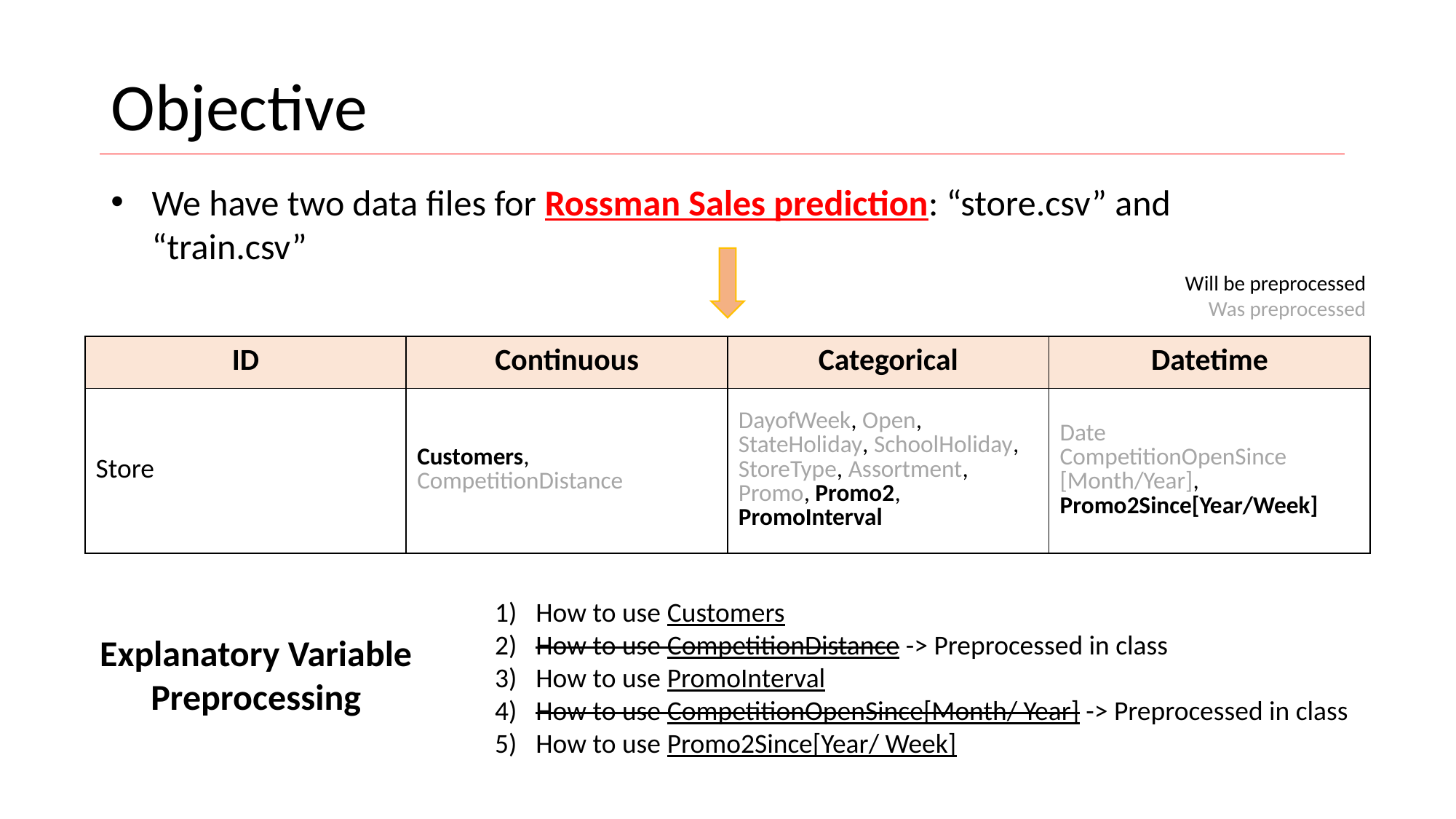

# Objective
We have two data files for Rossman Sales prediction: “store.csv” and “train.csv”

Will be preprocessed
Was preprocessed
| ID | Continuous | Categorical | Datetime |
| --- | --- | --- | --- |
| Store | Customers, CompetitionDistance | DayofWeek, Open, StateHoliday, SchoolHoliday, StoreType, Assortment, Promo, Promo2, PromoInterval | Date CompetitionOpenSince [Month/Year], Promo2Since[Year/Week] |
How to use Customers
How to use CompetitionDistance -> Preprocessed in class
How to use PromoInterval
How to use CompetitionOpenSince[Month/ Year] -> Preprocessed in class
How to use Promo2Since[Year/ Week]
Explanatory Variable Preprocessing